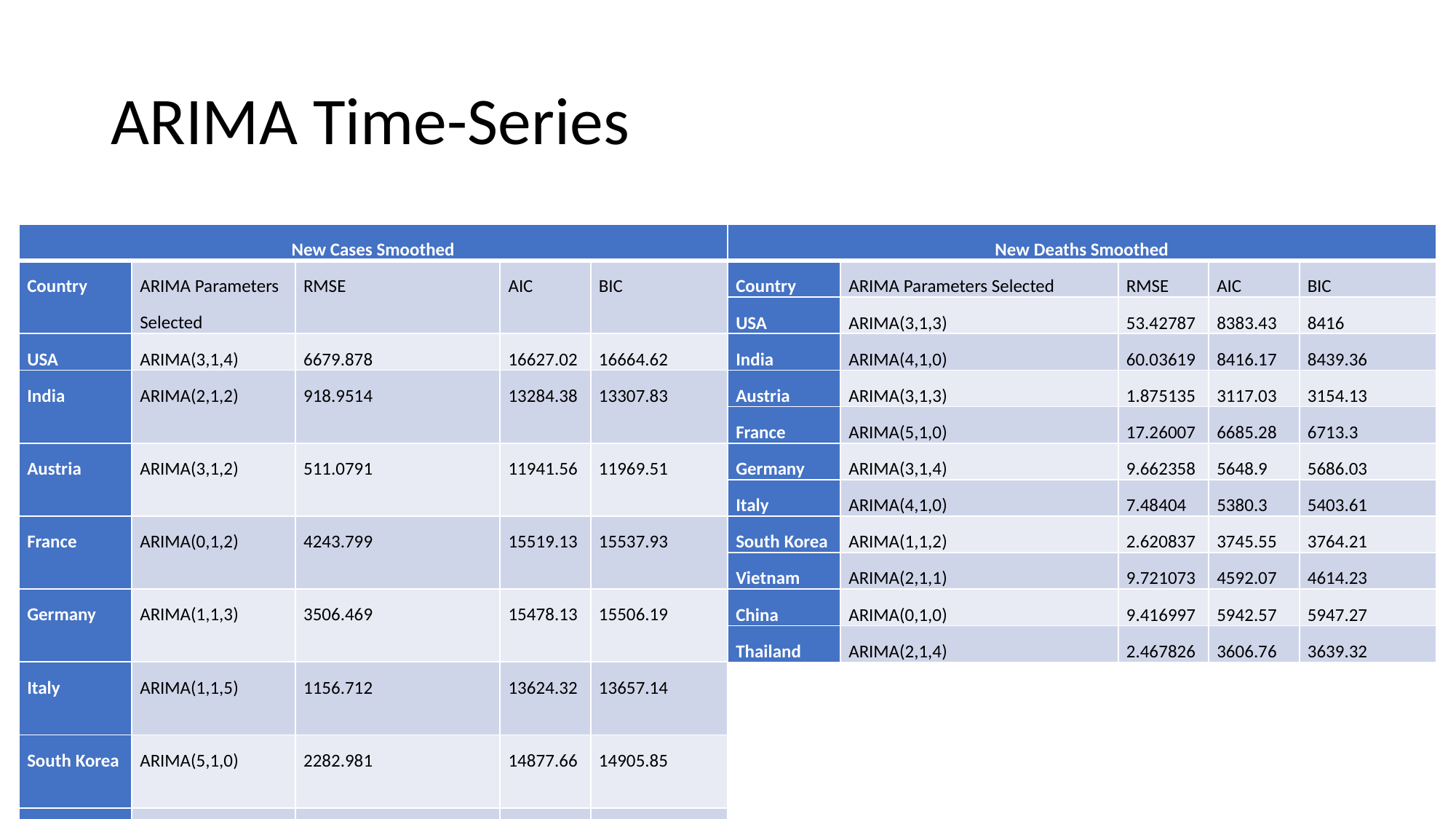

# ARIMA Time-Series
| New Cases Smoothed |  |  |  |  |
| --- | --- | --- | --- | --- |
| Country | ARIMA Parameters Selected | RMSE | AIC | BIC |
| USA | ARIMA(3,1,4) | 6679.878 | 16627.02 | 16664.62 |
| India | ARIMA(2,1,2) | 918.9514 | 13284.38 | 13307.83 |
| Austria | ARIMA(3,1,2) | 511.0791 | 11941.56 | 11969.51 |
| France | ARIMA(0,1,2) | 4243.799 | 15519.13 | 15537.93 |
| Germany | ARIMA(1,1,3) | 3506.469 | 15478.13 | 15506.19 |
| Italy | ARIMA(1,1,5) | 1156.712 | 13624.32 | 13657.14 |
| South Korea | ARIMA(5,1,0) | 2282.981 | 14877.66 | 14905.85 |
| Vietnam | ARIMA(5,1,3) | 2599.927 | 15095.63 | 15137.93 |
| China | ARIMA(4,2,0) | 251.8862 | 11189.92 | 11213.41 |
| Thailand | ARIMA(3,1,2) | 529.6249 | 12490.8 | 12523.7 |
| New Deaths Smoothed |  |  |  |  |
| --- | --- | --- | --- | --- |
| Country | ARIMA Parameters Selected | RMSE | AIC | BIC |
| USA | ARIMA(3,1,3) | 53.42787 | 8383.43 | 8416 |
| India | ARIMA(4,1,0) | 60.03619 | 8416.17 | 8439.36 |
| Austria | ARIMA(3,1,3) | 1.875135 | 3117.03 | 3154.13 |
| France | ARIMA(5,1,0) | 17.26007 | 6685.28 | 6713.3 |
| Germany | ARIMA(3,1,4) | 9.662358 | 5648.9 | 5686.03 |
| Italy | ARIMA(4,1,0) | 7.48404 | 5380.3 | 5403.61 |
| South Korea | ARIMA(1,1,2) | 2.620837 | 3745.55 | 3764.21 |
| Vietnam | ARIMA(2,1,1) | 9.721073 | 4592.07 | 4614.23 |
| China | ARIMA(0,1,0) | 9.416997 | 5942.57 | 5947.27 |
| Thailand | ARIMA(2,1,4) | 2.467826 | 3606.76 | 3639.32 |